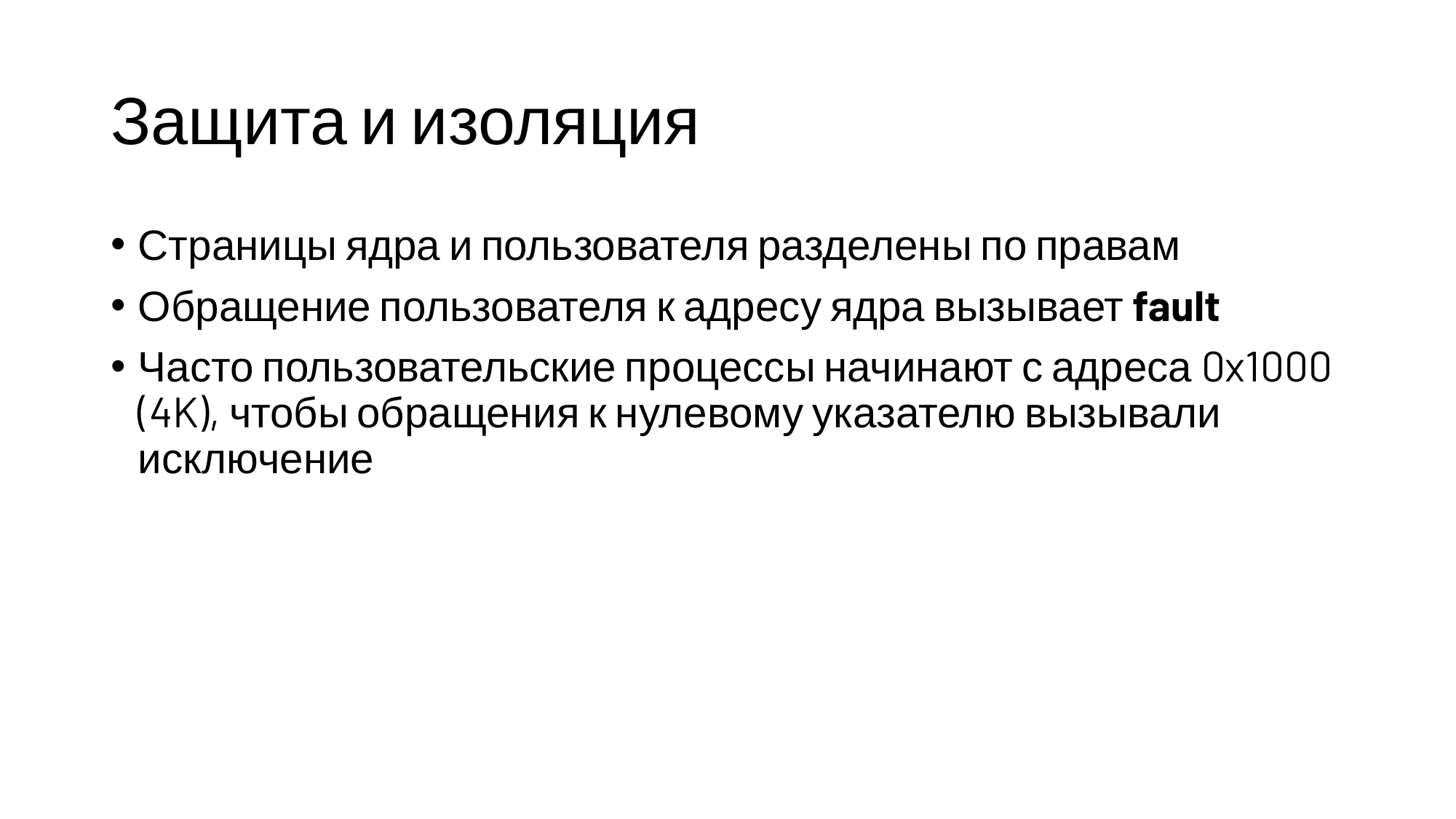

# Защита и изоляция
Страницы ядра и пользователя разделены по правам
Обращение пользователя к адресу ядра вызывает fault
Часто пользовательские процессы начинают с адреса 0x1000 (4K), чтобы обращения к нулевому указателю вызывали исключение